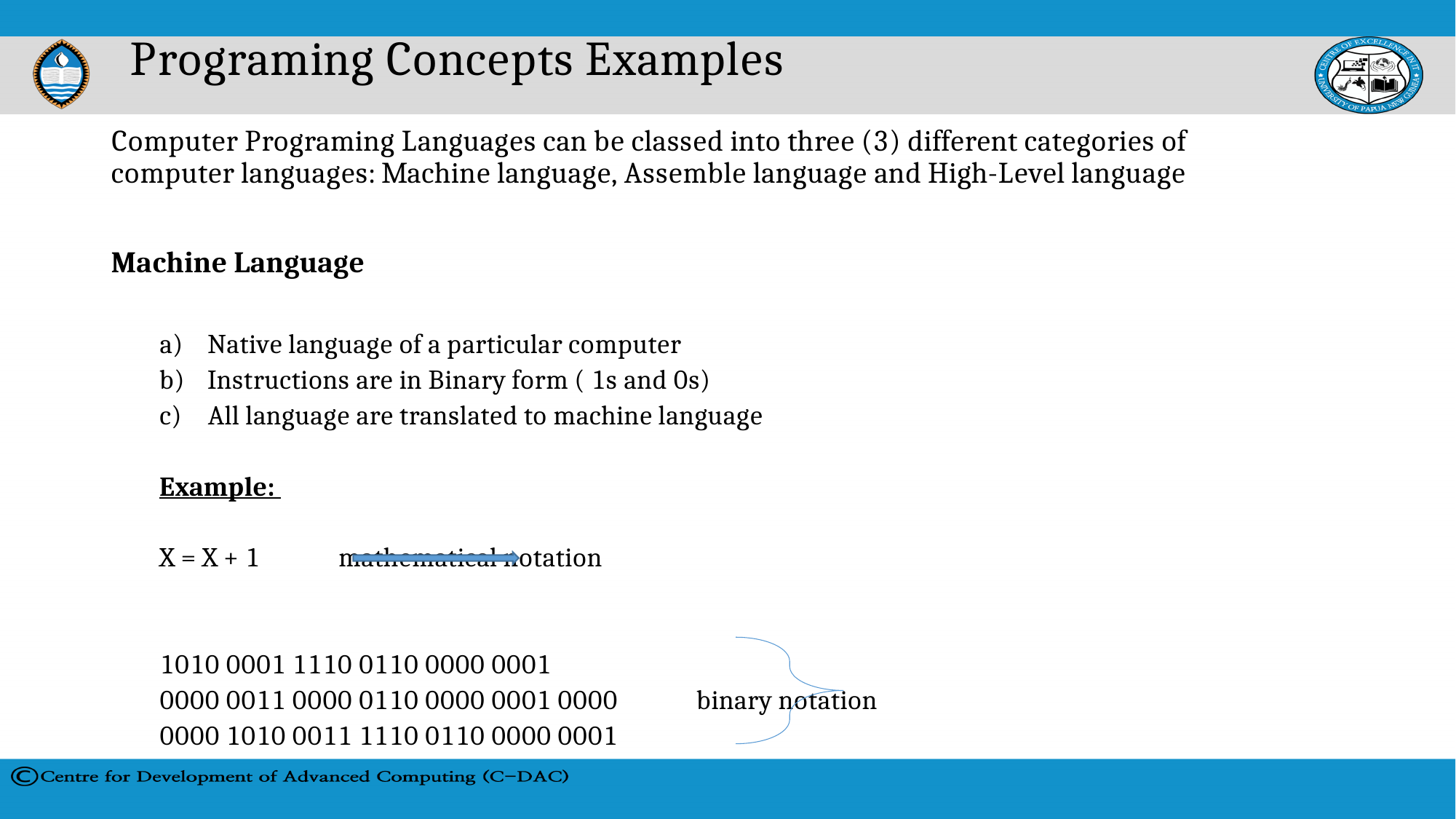

# Programing Concepts Examples
Computer Programing Languages can be classed into three (3) different categories of computer languages: Machine language, Assemble language and High-Level language

Machine Language

Native language of a particular computer
Instructions are in Binary form ( 1s and 0s)
All language are translated to machine language

	Example:

	X = X + 1 		mathematical notation

	1010 0001 1110 0110 0000 0001
	0000 0011 0000 0110 0000 0001 0000 		binary notation
	0000 1010 0011 1110 0110 0000 0001